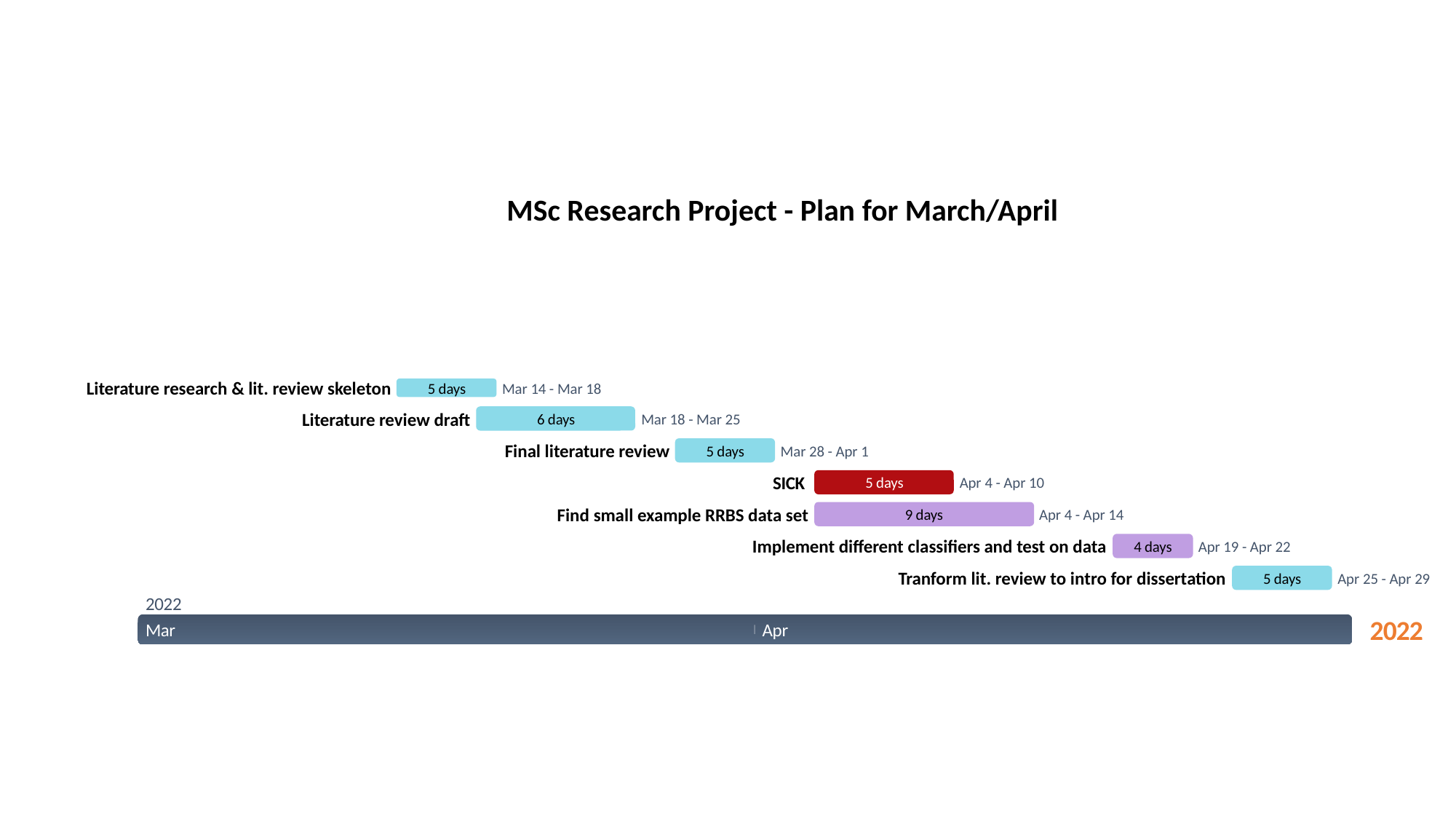

2022

MSc Research Project - Plan for March/April
Literature research & lit. review skeleton

5 days
Mar 14 - Mar 18

Literature review draft
6 days
Mar 18 - Mar 25

Final literature review
5 days
Mar 28 - Apr 1

SICK
5 days
Apr 4 - Apr 10

Find small example RRBS data set
9 days
Apr 4 - Apr 14

Implement different classifiers and test on data
4 days
Apr 19 - Apr 22

Tranform lit. review to intro for dissertation
5 days
Apr 25 - Apr 29
2022
2022

Mar
Apr

Today